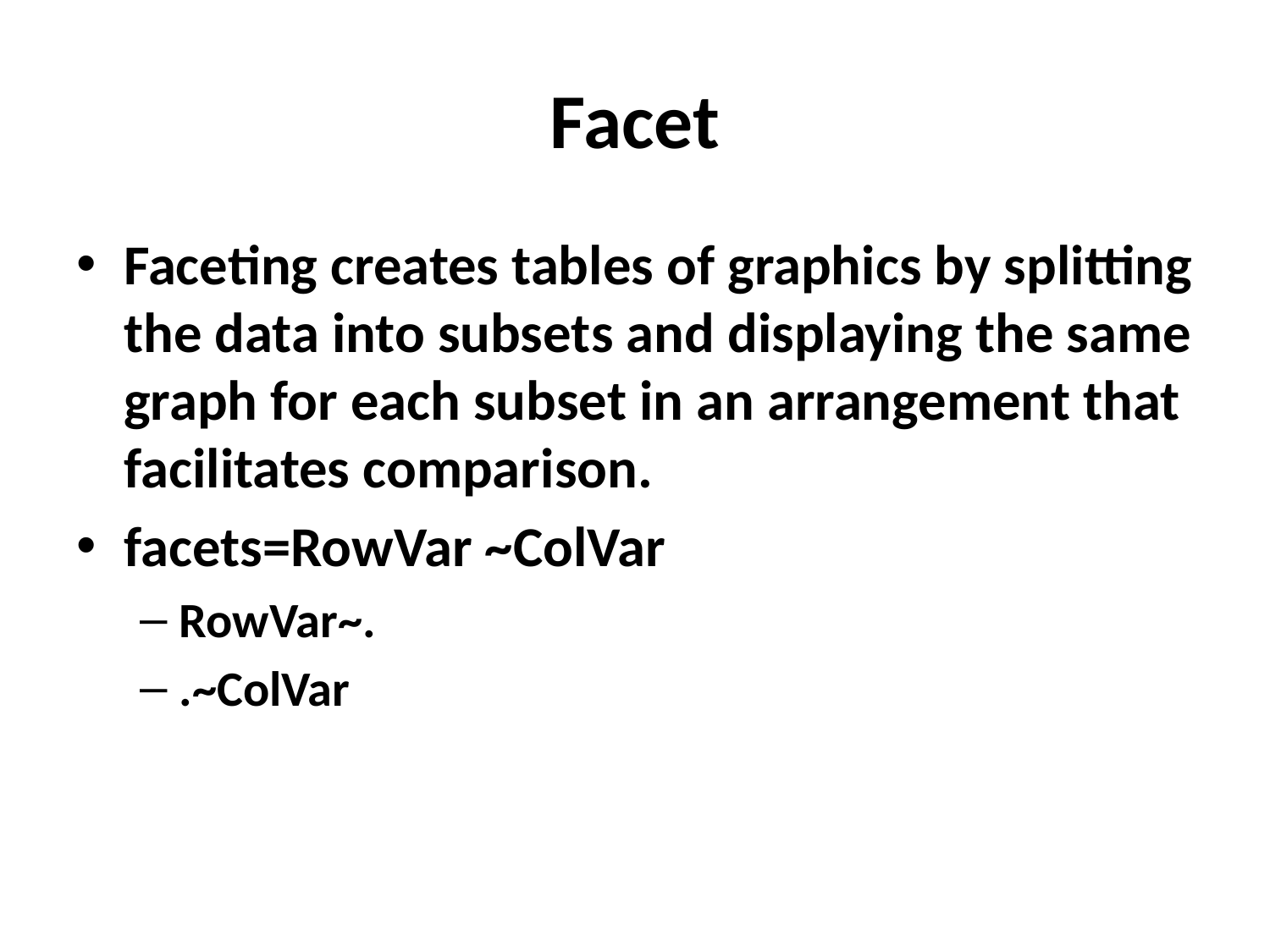

# Facet
Faceting creates tables of graphics by splitting the data into subsets and displaying the same graph for each subset in an arrangement that facilitates comparison.
facets=RowVar ~ColVar
RowVar~.
.~ColVar